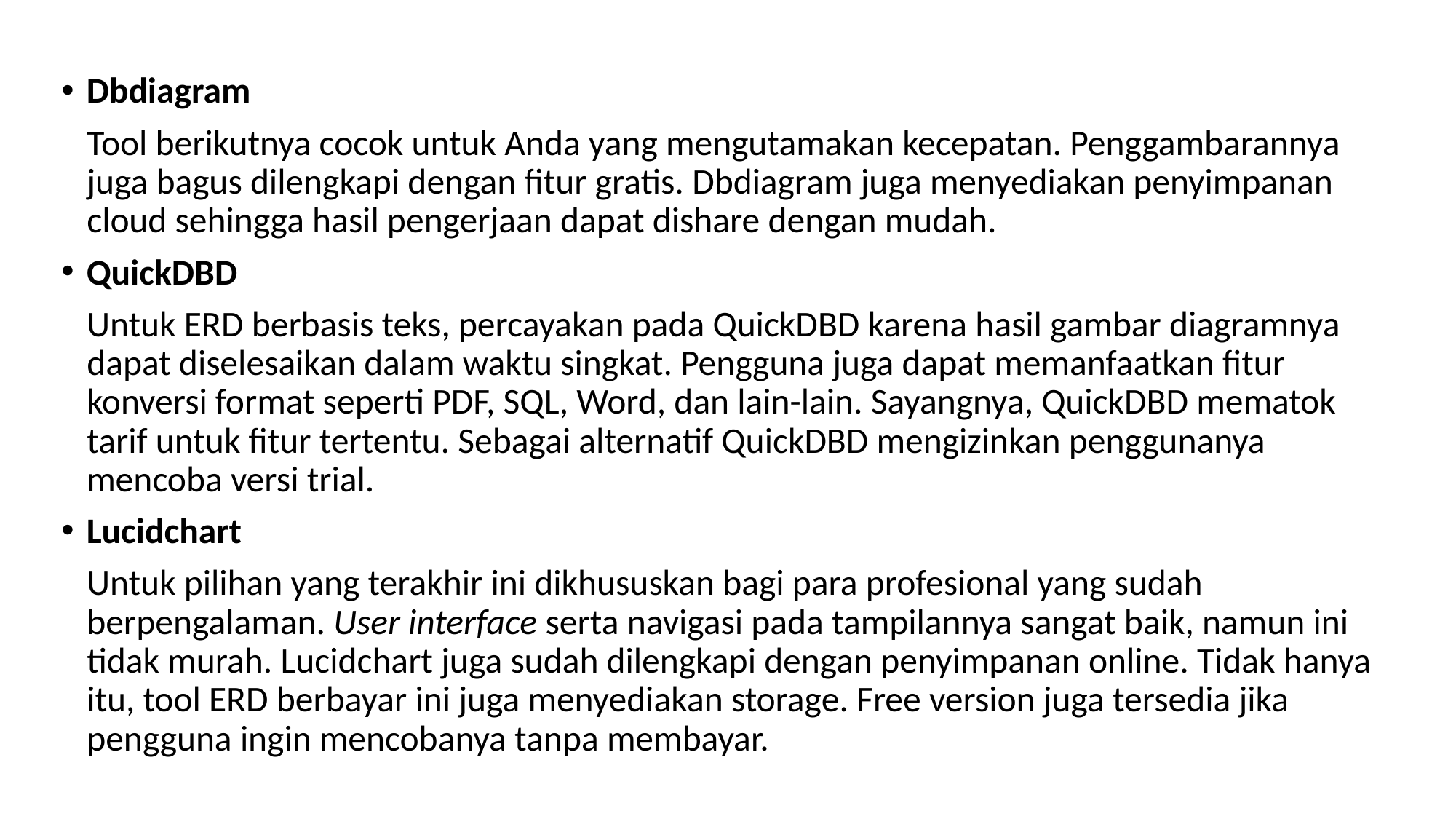

Dbdiagram
Tool berikutnya cocok untuk Anda yang mengutamakan kecepatan. Penggambarannya juga bagus dilengkapi dengan fitur gratis. Dbdiagram juga menyediakan penyimpanan cloud sehingga hasil pengerjaan dapat dishare dengan mudah.
QuickDBD
Untuk ERD berbasis teks, percayakan pada QuickDBD karena hasil gambar diagramnya dapat diselesaikan dalam waktu singkat. Pengguna juga dapat memanfaatkan fitur konversi format seperti PDF, SQL, Word, dan lain-lain. Sayangnya, QuickDBD mematok tarif untuk fitur tertentu. Sebagai alternatif QuickDBD mengizinkan penggunanya mencoba versi trial.
Lucidchart
Untuk pilihan yang terakhir ini dikhususkan bagi para profesional yang sudah berpengalaman. User interface serta navigasi pada tampilannya sangat baik, namun ini tidak murah. Lucidchart juga sudah dilengkapi dengan penyimpanan online. Tidak hanya itu, tool ERD berbayar ini juga menyediakan storage. Free version juga tersedia jika pengguna ingin mencobanya tanpa membayar.